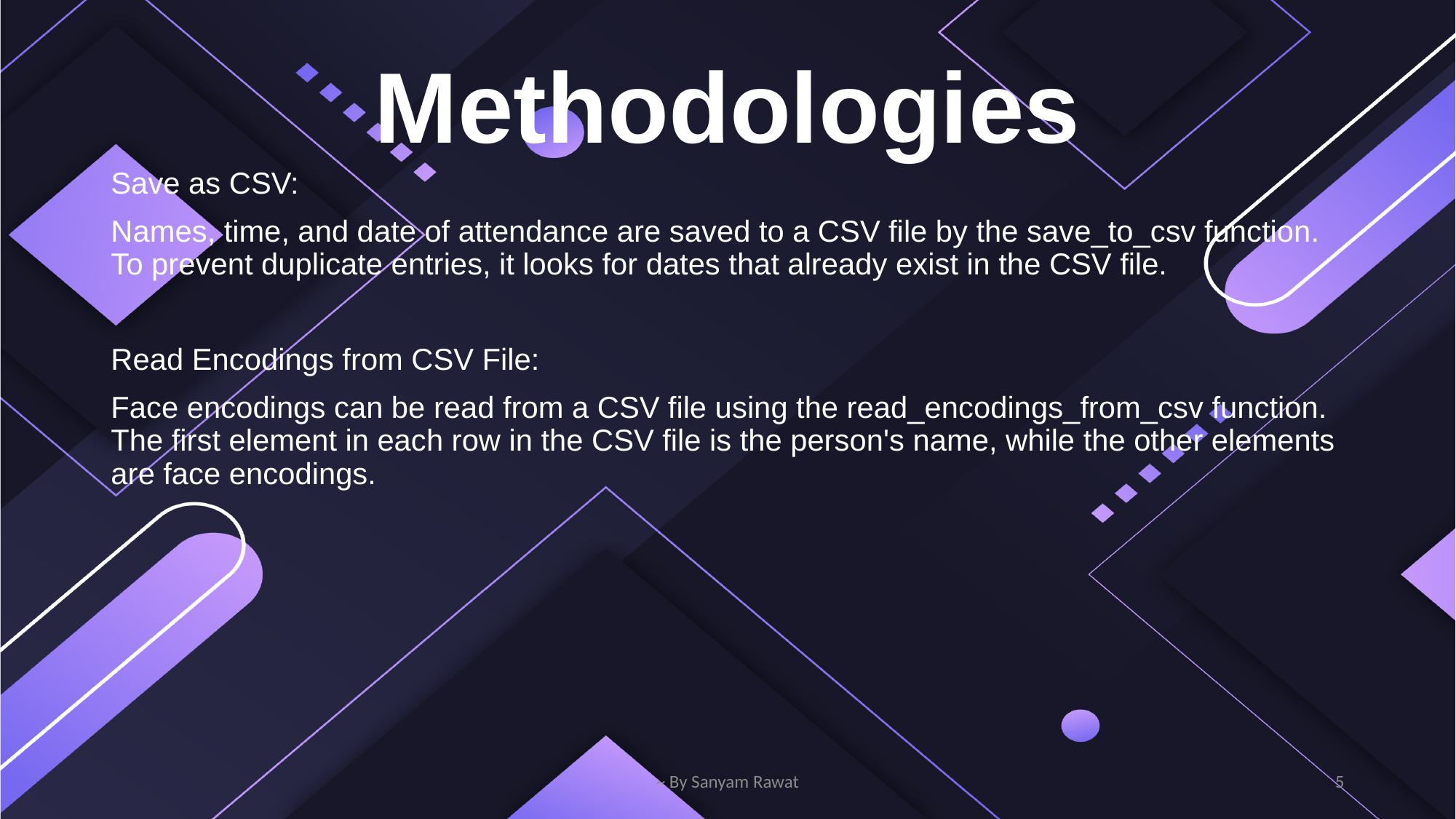

# Methodologies
Save as CSV:
Names, time, and date of attendance are saved to a CSV file by the save_to_csv function. To prevent duplicate entries, it looks for dates that already exist in the CSV file.

Read Encodings from CSV File:
Face encodings can be read from a CSV file using the read_encodings_from_csv function. The first element in each row in the CSV file is the person's name, while the other elements are face encodings.

~ By Sanyam Rawat
5